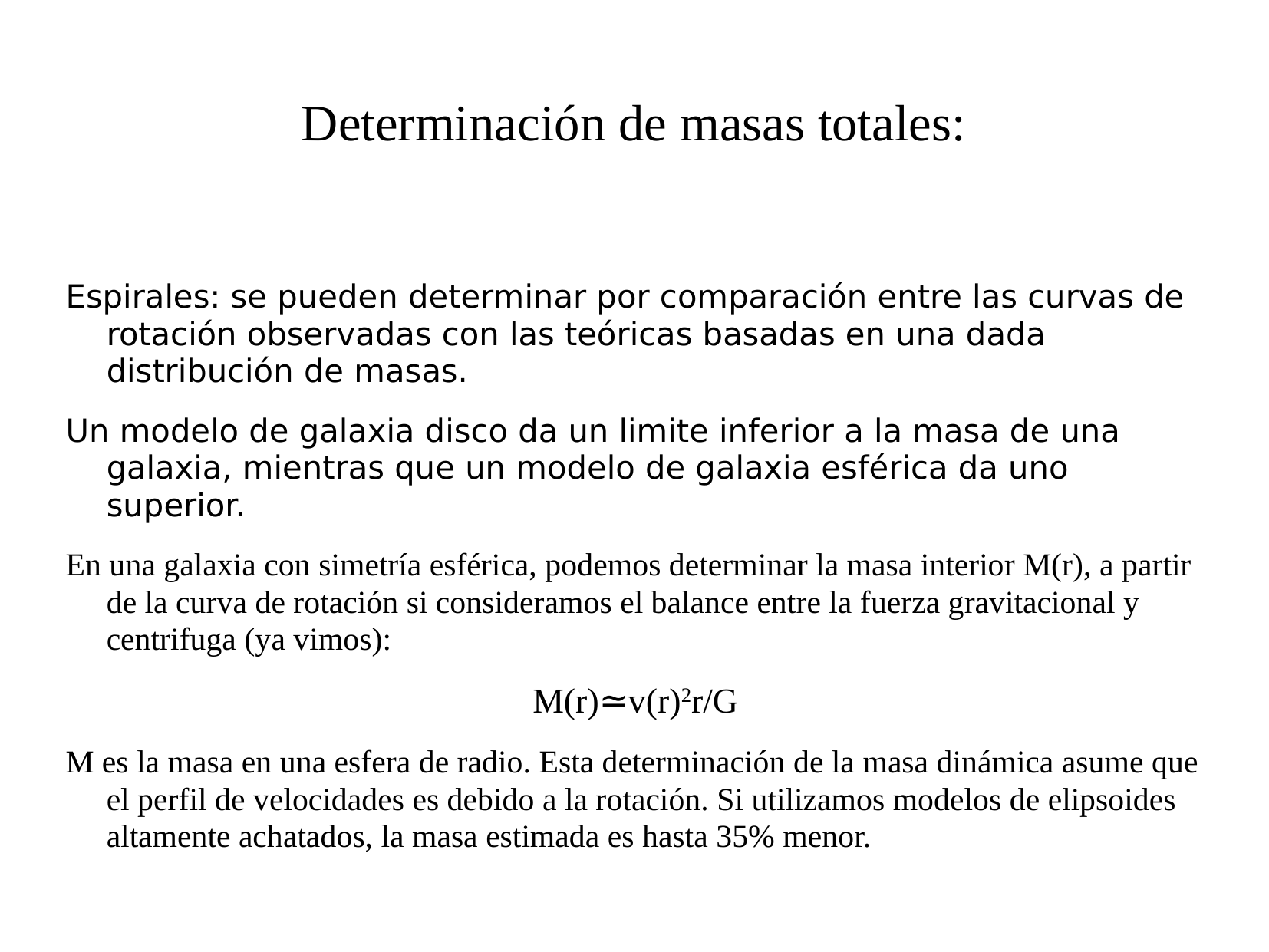

# Determinación de masas totales:

Espirales: se pueden determinar por comparación entre las curvas de rotación observadas con las teóricas basadas en una dada distribución de masas.
Un modelo de galaxia disco da un limite inferior a la masa de una galaxia, mientras que un modelo de galaxia esférica da uno superior.
En una galaxia con simetría esférica, podemos determinar la masa interior M(r), a partir de la curva de rotación si consideramos el balance entre la fuerza gravitacional y centrifuga (ya vimos):
M(r)≃v(r)2r/G
M es la masa en una esfera de radio. Esta determinación de la masa dinámica asume que el perfil de velocidades es debido a la rotación. Si utilizamos modelos de elipsoides altamente achatados, la masa estimada es hasta 35% menor.